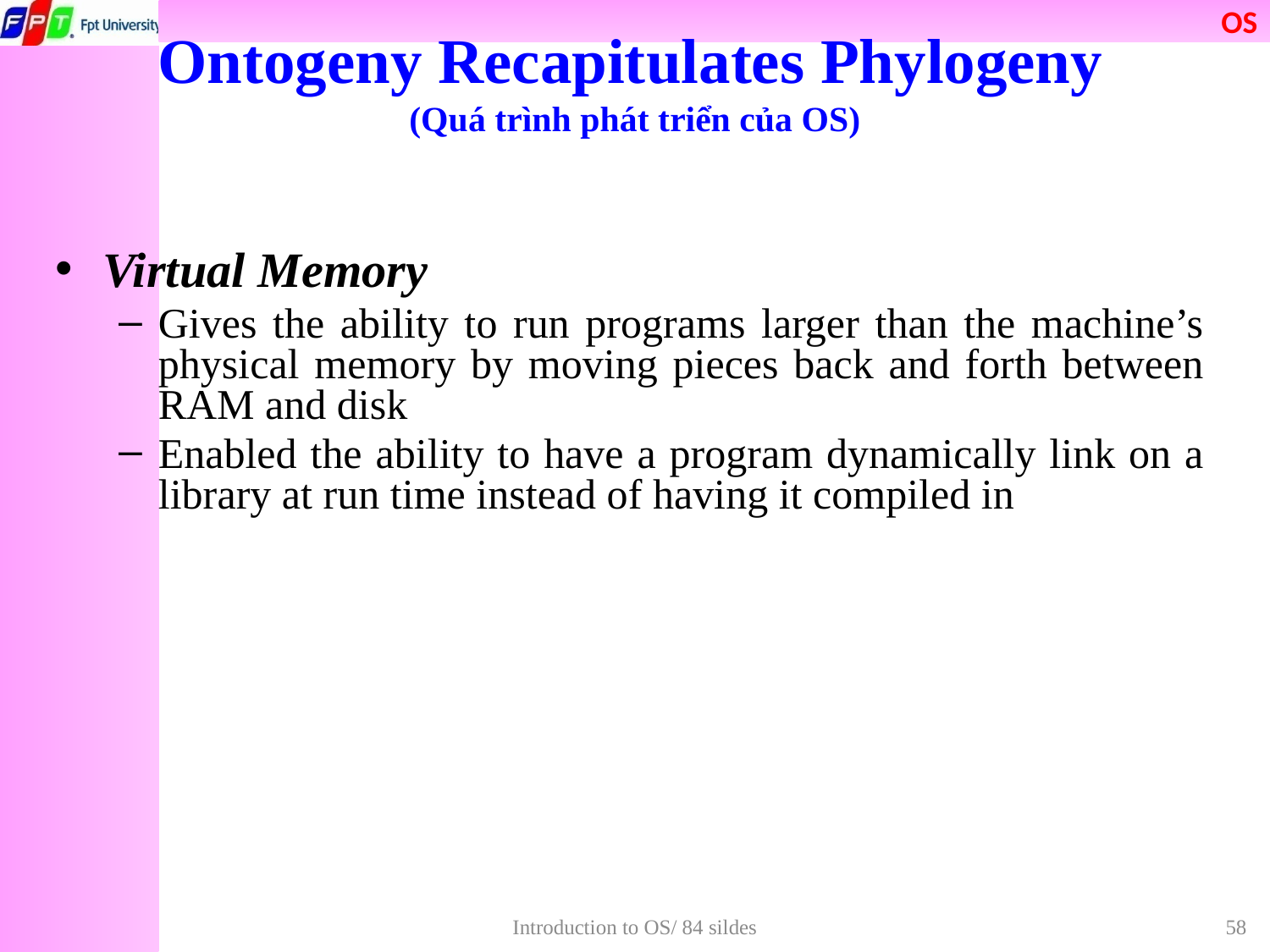

# Ontogeny Recapitulates Phylogeny (Quá trình phát triển của OS)
Virtual Memory
Gives the ability to run programs larger than the machine’s physical memory by moving pieces back and forth between RAM and disk
Enabled the ability to have a program dynamically link on a library at run time instead of having it compiled in
Introduction to OS/ 84 sildes
58